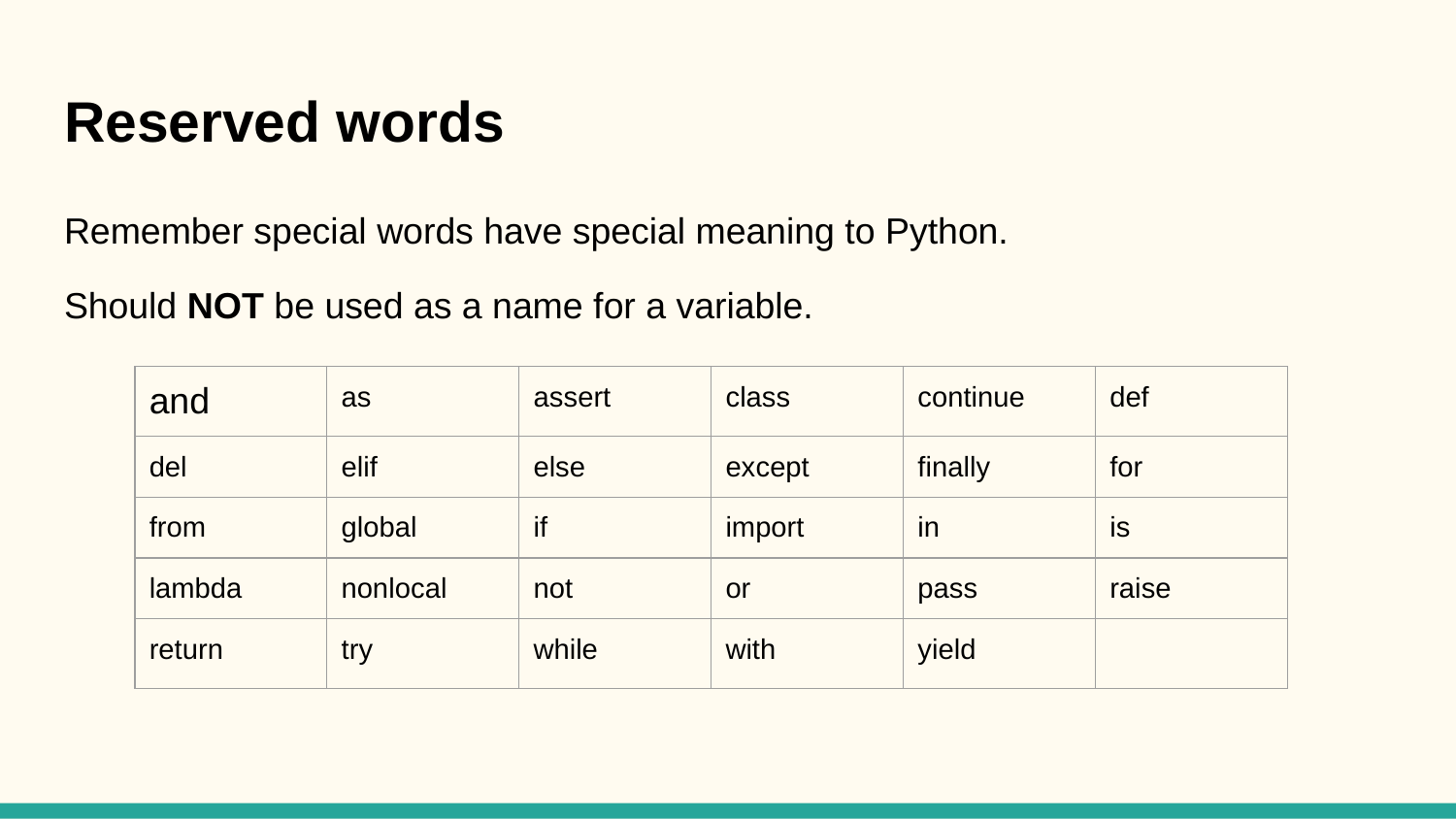

# Reserved words
Remember special words have special meaning to Python.
Should NOT be used as a name for a variable.

| and | as | assert | class | continue | def |
| --- | --- | --- | --- | --- | --- |
| del | elif | else | except | finally | for |
| from | global | if | import | in | is |
| lambda | nonlocal | not | or | pass | raise |
| return | try | while | with | yield |  |